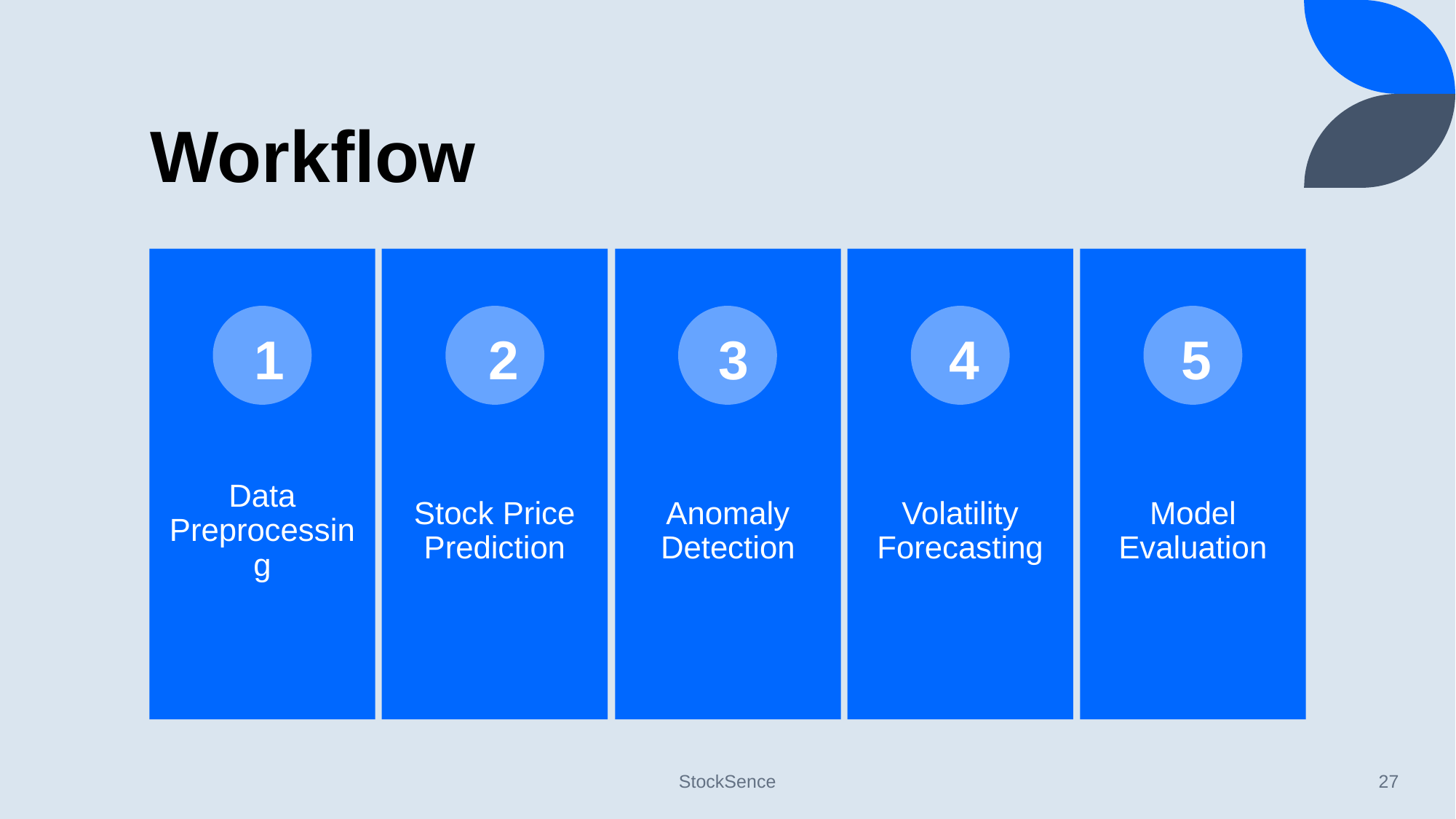

# Workflow
Data Preprocessing
Stock Price Prediction
Anomaly Detection
Volatility Forecasting
Model Evaluation
1
2
3
4
5
StockSence
27